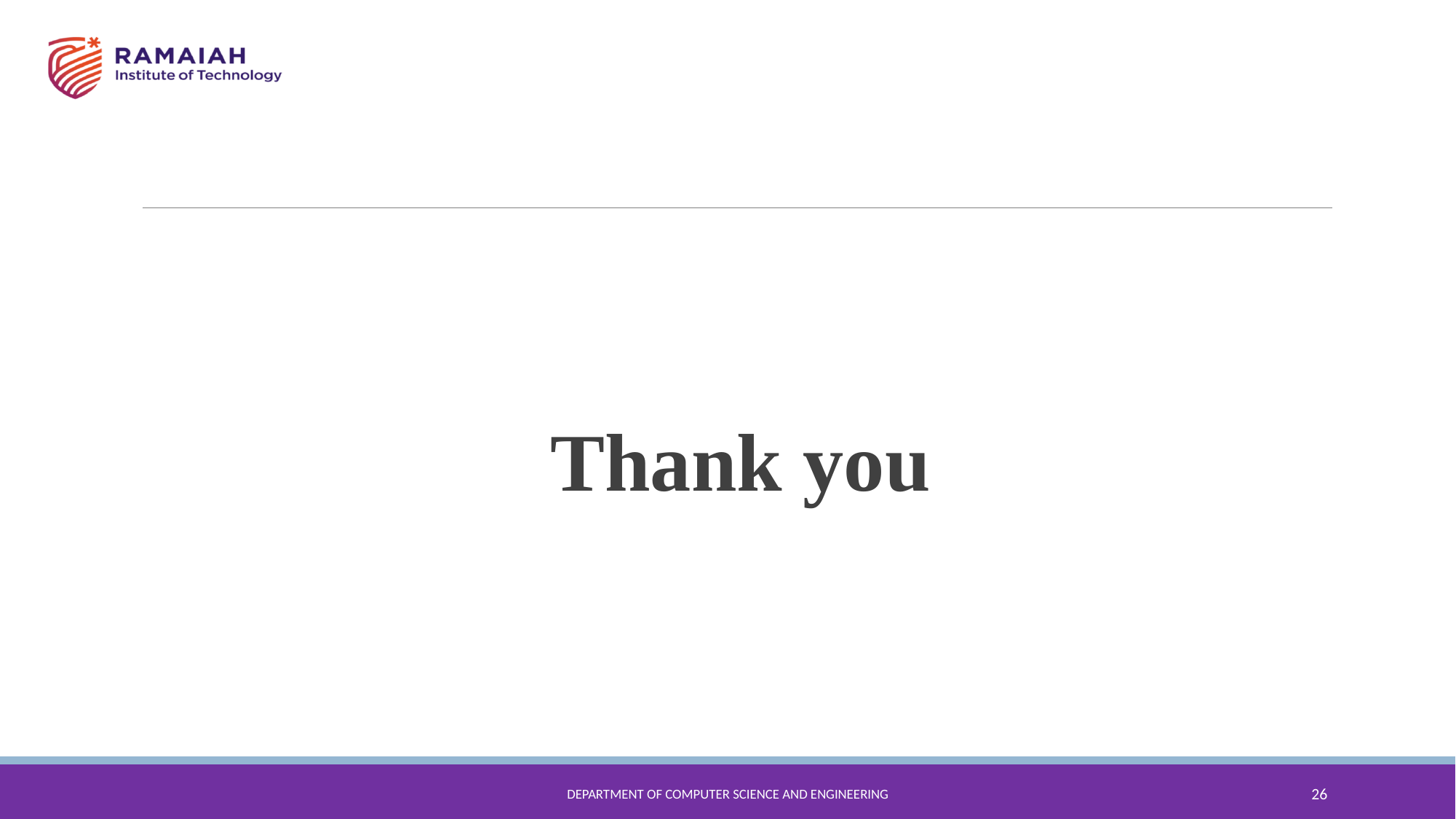

#

Thank you
Department of Computer Science and Engineering
26